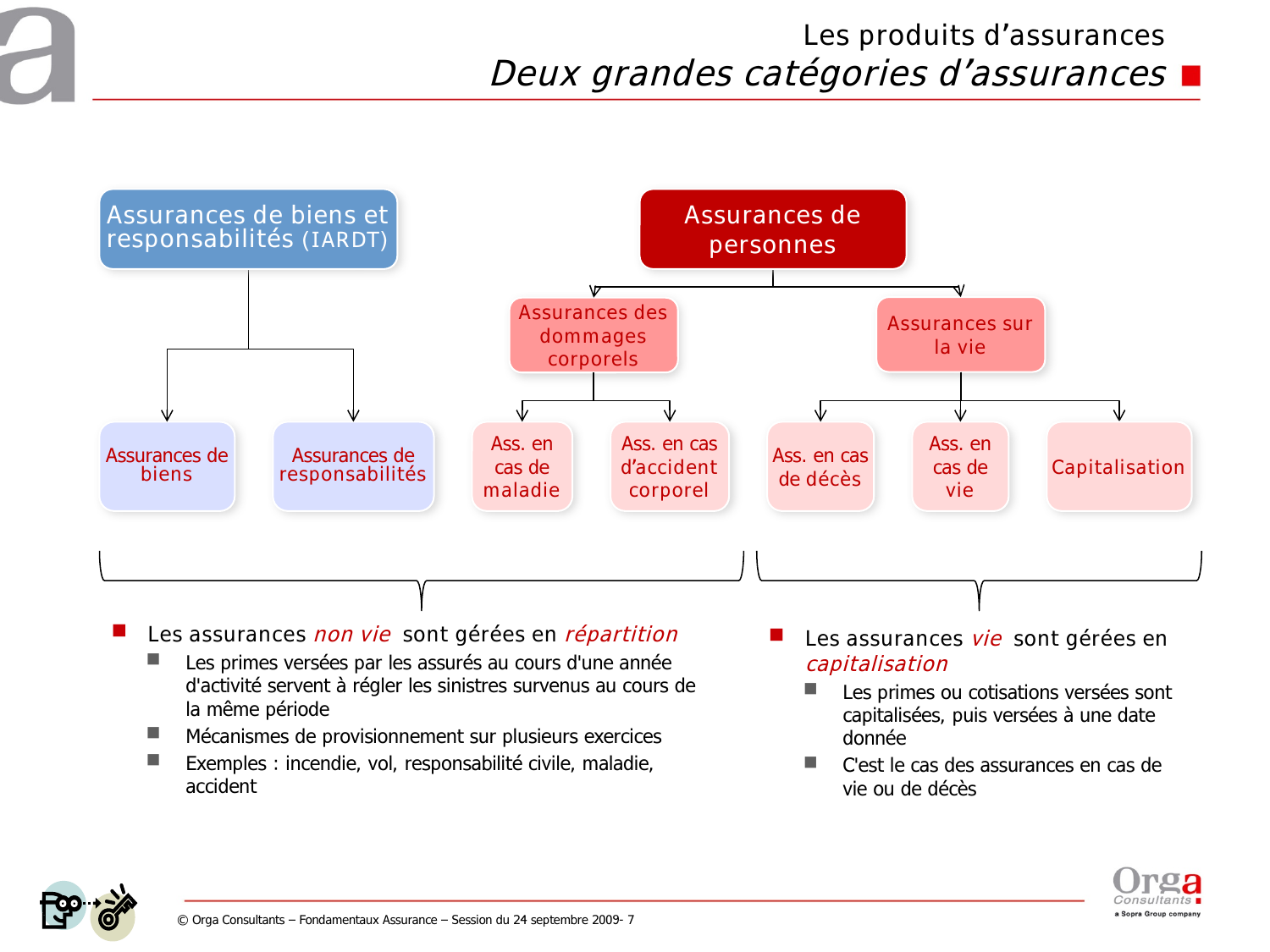

# Les produits d’assurances Deux grandes catégories d’assurances
Assurances de biens et responsabilités (IARDT)
Assurances de personnes

Assurances sur la vie
Assurances des dommages corporels

Assurances de biens
Assurances de responsabilités
Ass. en cas de maladie
Ass. en cas d’accident corporel
Ass. en cas de décès
Ass. en cas de vie
Capitalisation
Les assurances non vie  sont gérées en répartition
Les primes versées par les assurés au cours d'une année d'activité servent à régler les sinistres survenus au cours de la même période
Mécanismes de provisionnement sur plusieurs exercices
Exemples : incendie, vol, responsabilité civile, maladie, accident
Les assurances vie  sont gérées en capitalisation
Les primes ou cotisations versées sont capitalisées, puis versées à une date donnée
C'est le cas des assurances en cas de vie ou de décès